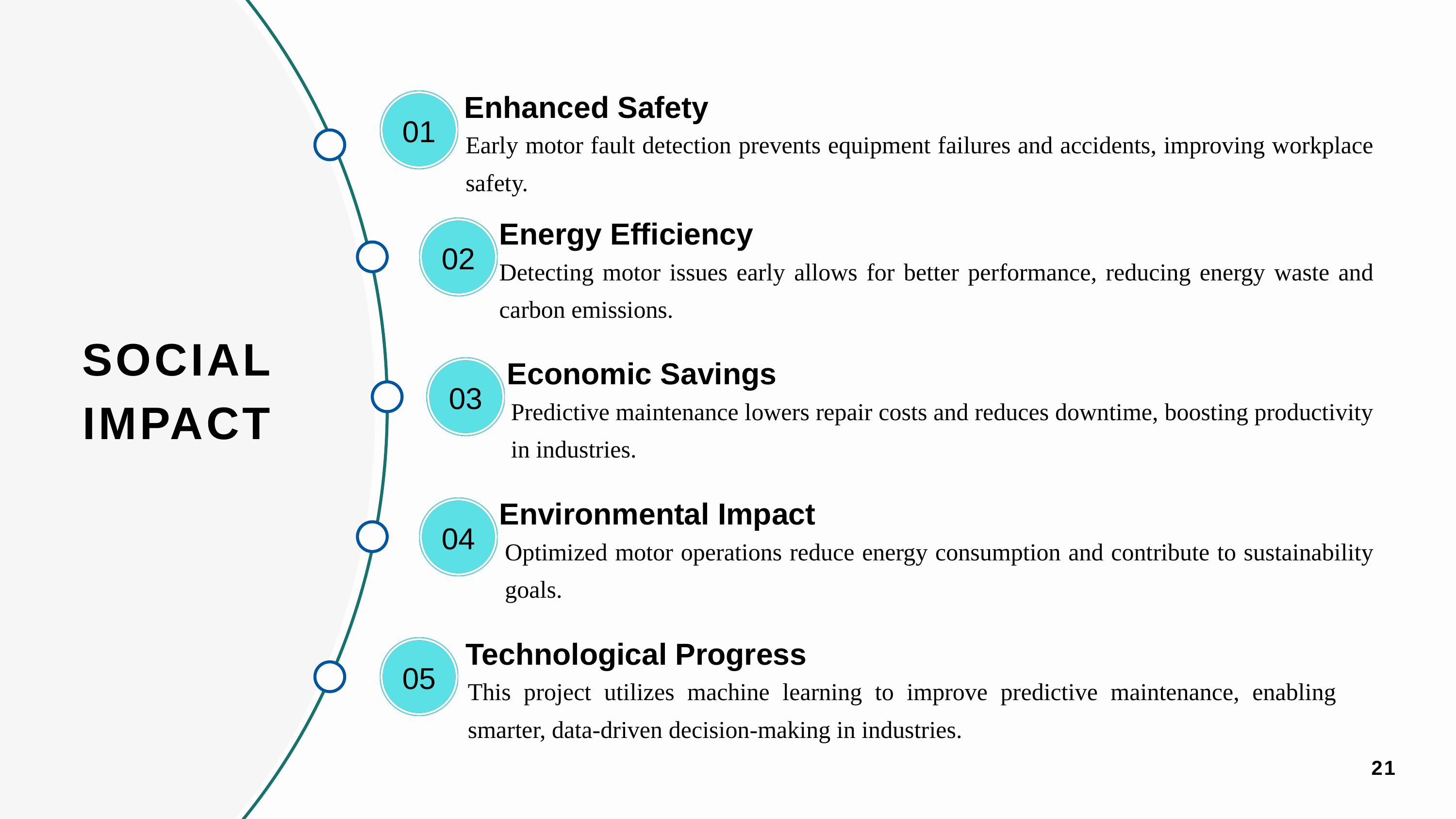

Enhanced Safety

01
Early motor fault detection prevents equipment failures and accidents, improving workplace safety.

Energy Efficiency

02

Detecting motor issues early allows for better performance, reducing energy waste and carbon emissions.
SOCIAL
IMPACT
Economic Savings

03

Predictive maintenance lowers repair costs and reduces downtime, boosting productivity in industries.
Environmental Impact

04

Optimized motor operations reduce energy consumption and contribute to sustainability goals.
Technological Progress

05

This project utilizes machine learning to improve predictive maintenance, enabling smarter, data-driven decision-making in industries.
21